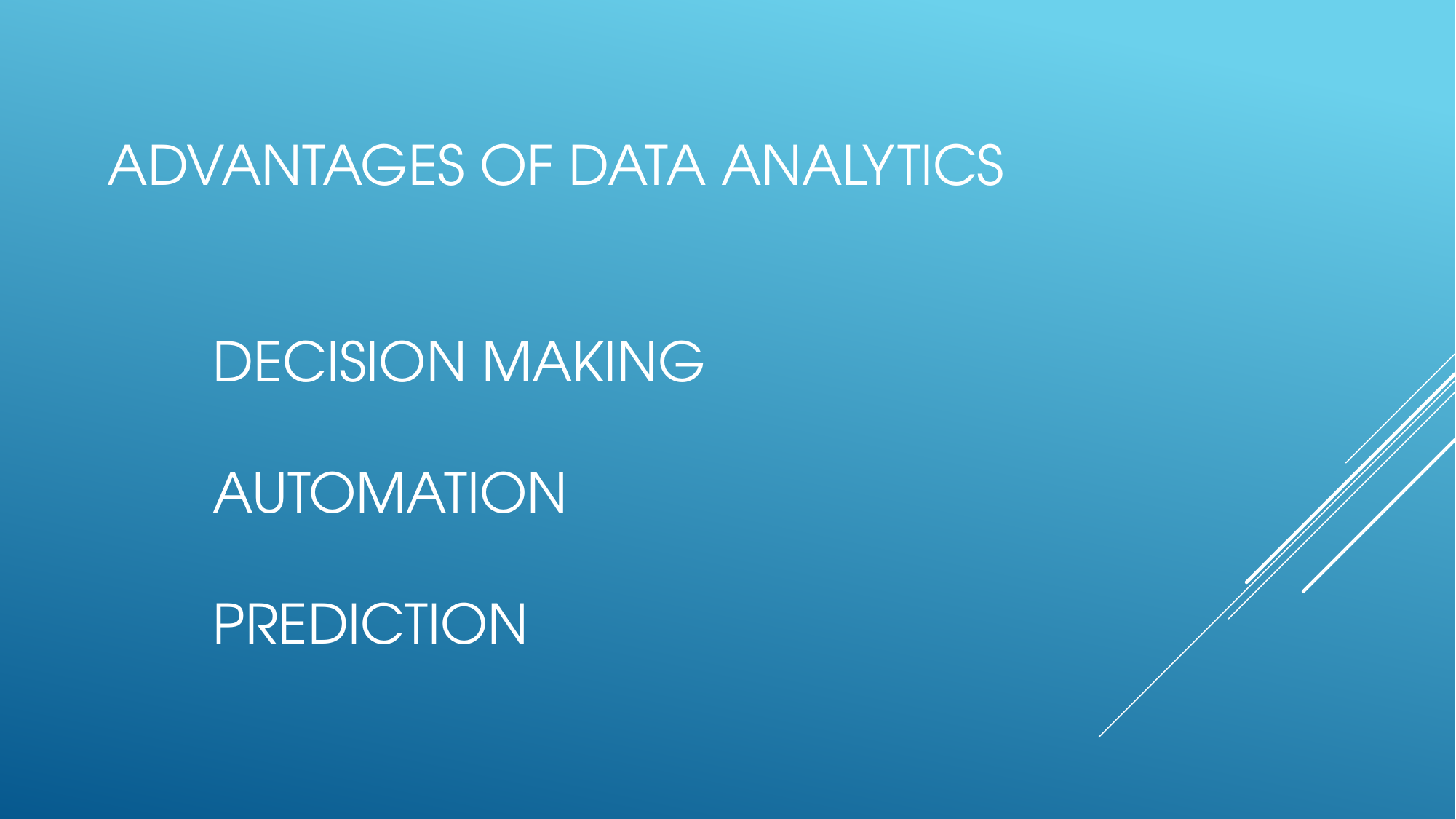

# advantages of Data analytics Decision making automation prediction